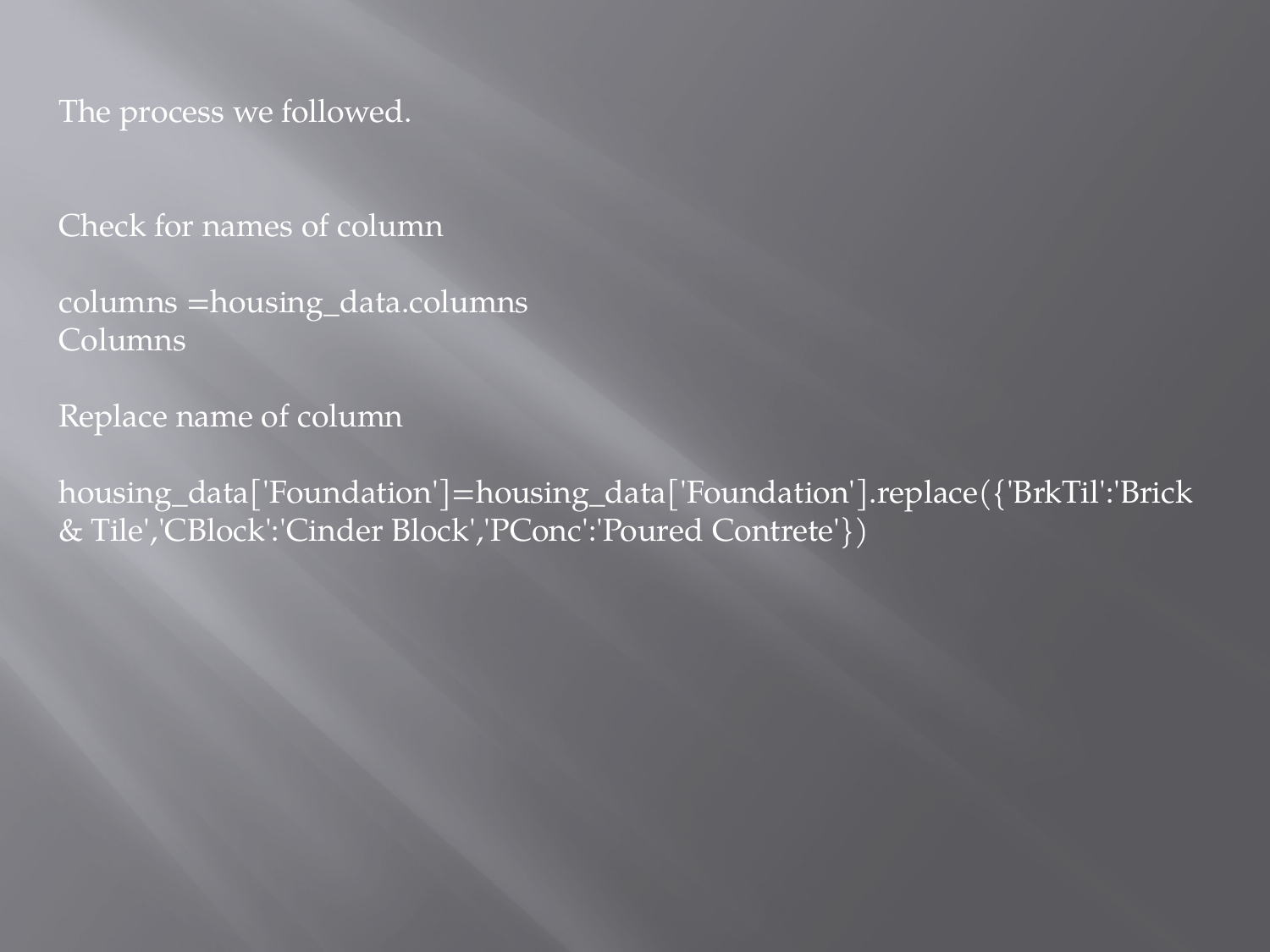

The process we followed.

Check for names of column

columns =housing_data.columns
Columns

Replace name of column

housing_data['Foundation']=housing_data['Foundation'].replace({'BrkTil':'Brick & Tile','CBlock':'Cinder Block','PConc':'Poured Contrete'})